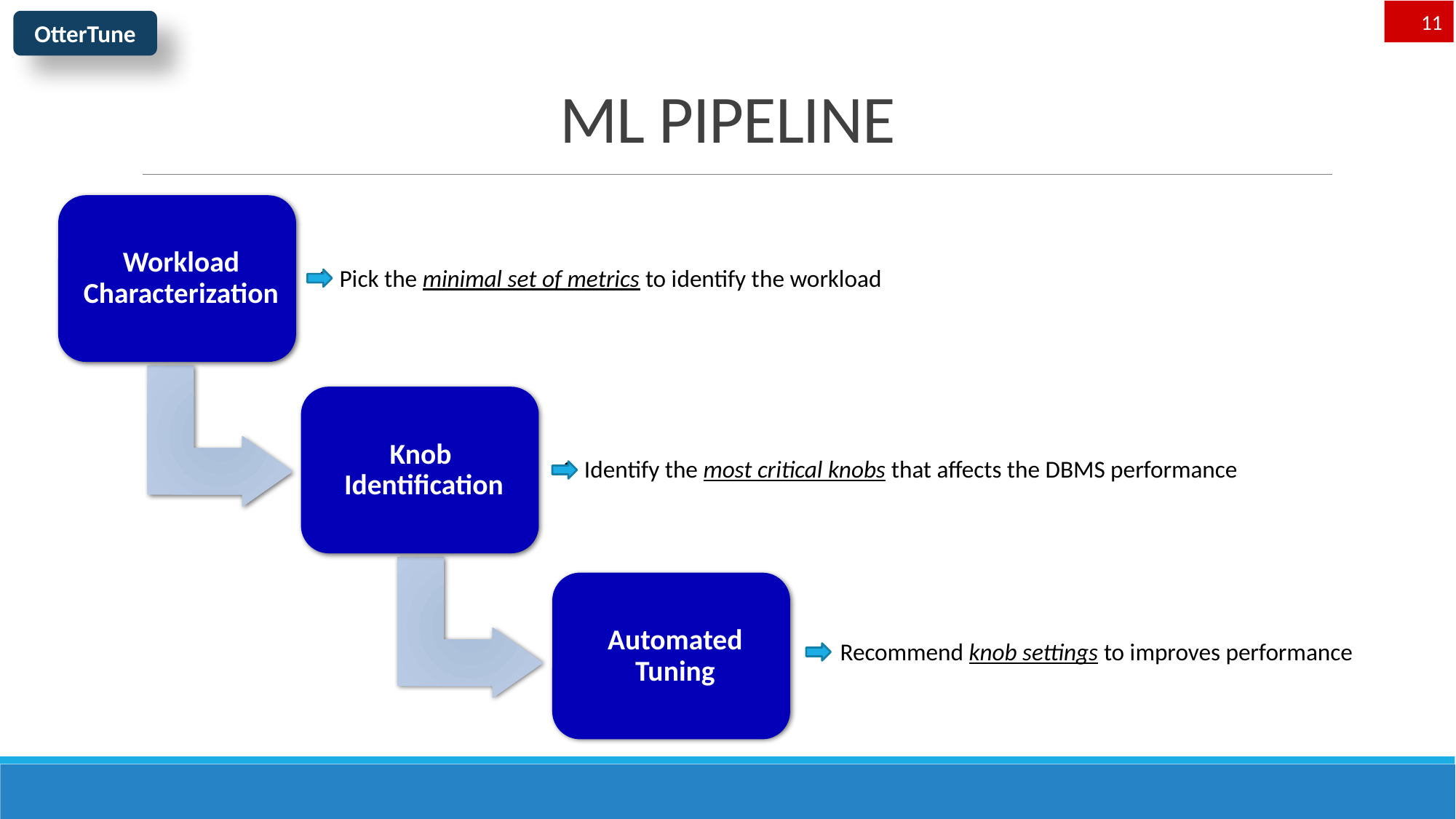

11
OtterTune
# ML PIPELINE
Workload Characterization
Pick the minimal set of metrics to identify the workload
Knob  Identification
Identify the most critical knobs that affects the DBMS performance
Automated Tuning
Recommend knob settings to improves performance